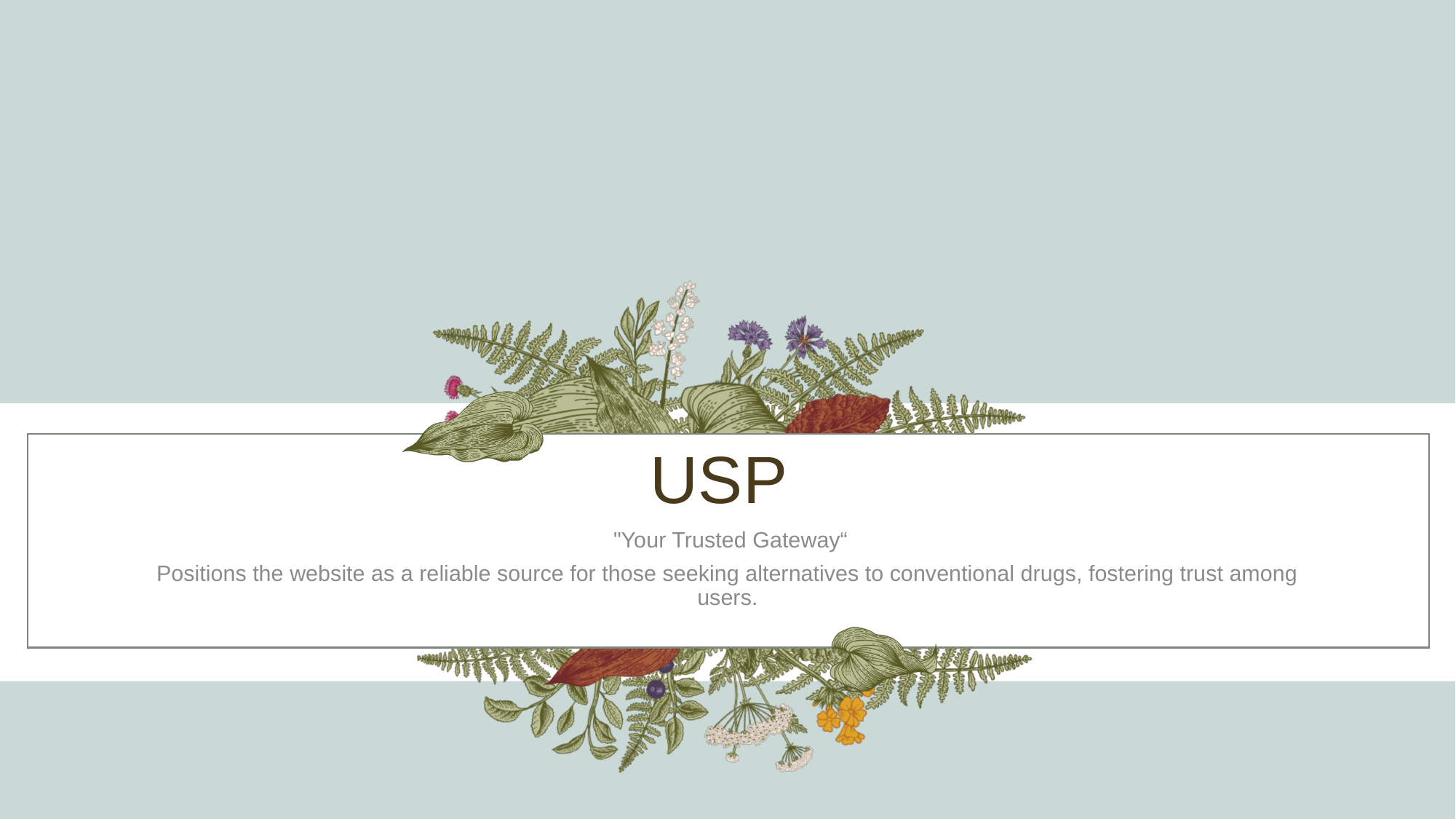

# USP
 "Your Trusted Gateway“
Positions the website as a reliable source for those seeking alternatives to conventional drugs, fostering trust among users.